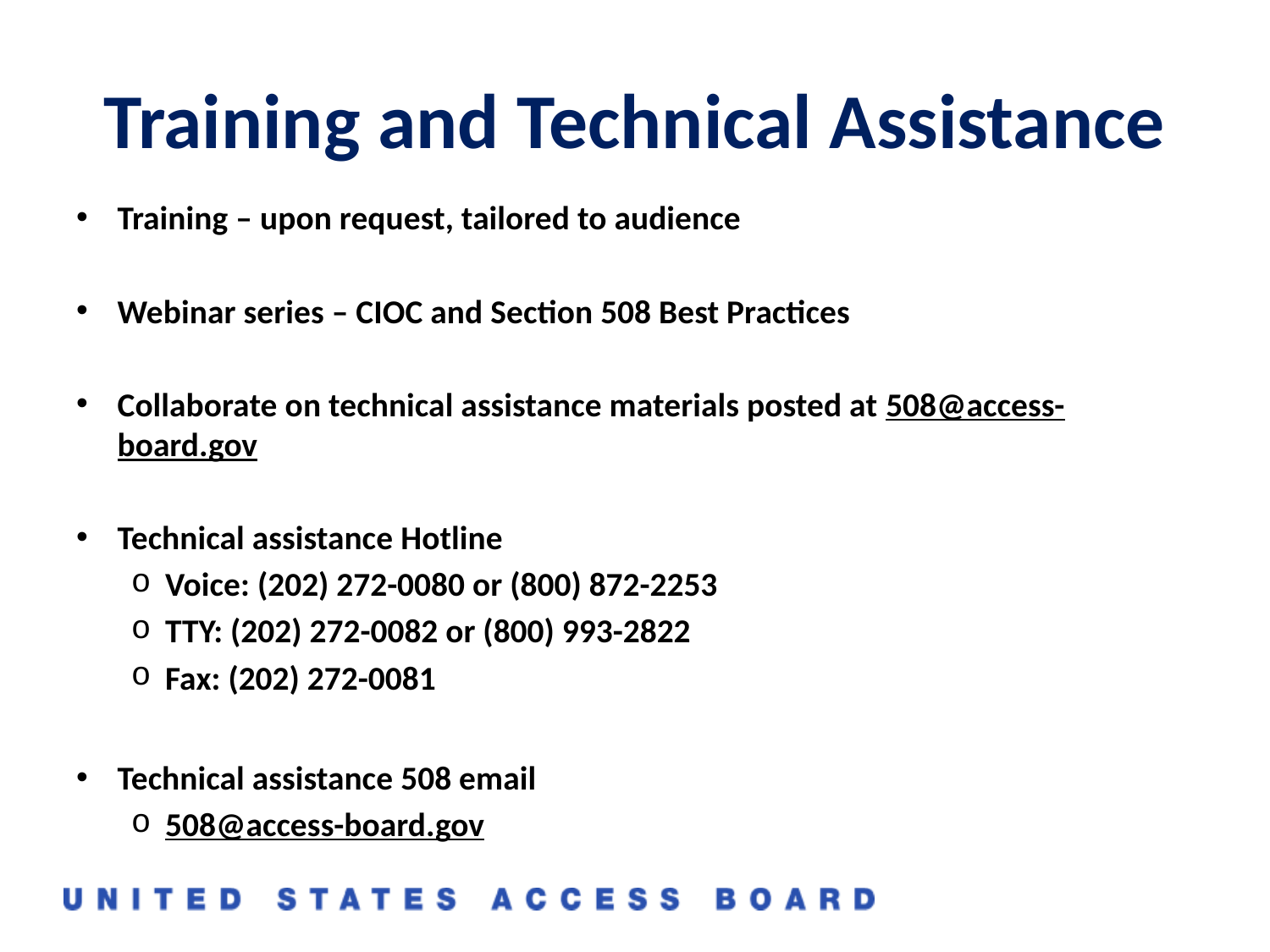

# Training and Technical Assistance
Training – upon request, tailored to audience

Webinar series – CIOC and Section 508 Best Practices

Collaborate on technical assistance materials posted at 508@access-board.gov

Technical assistance Hotline
Voice: (202) 272-0080 or (800) 872-2253
TTY: (202) 272-0082 or (800) 993-2822
Fax: (202) 272-0081

Technical assistance 508 email
508@access-board.gov